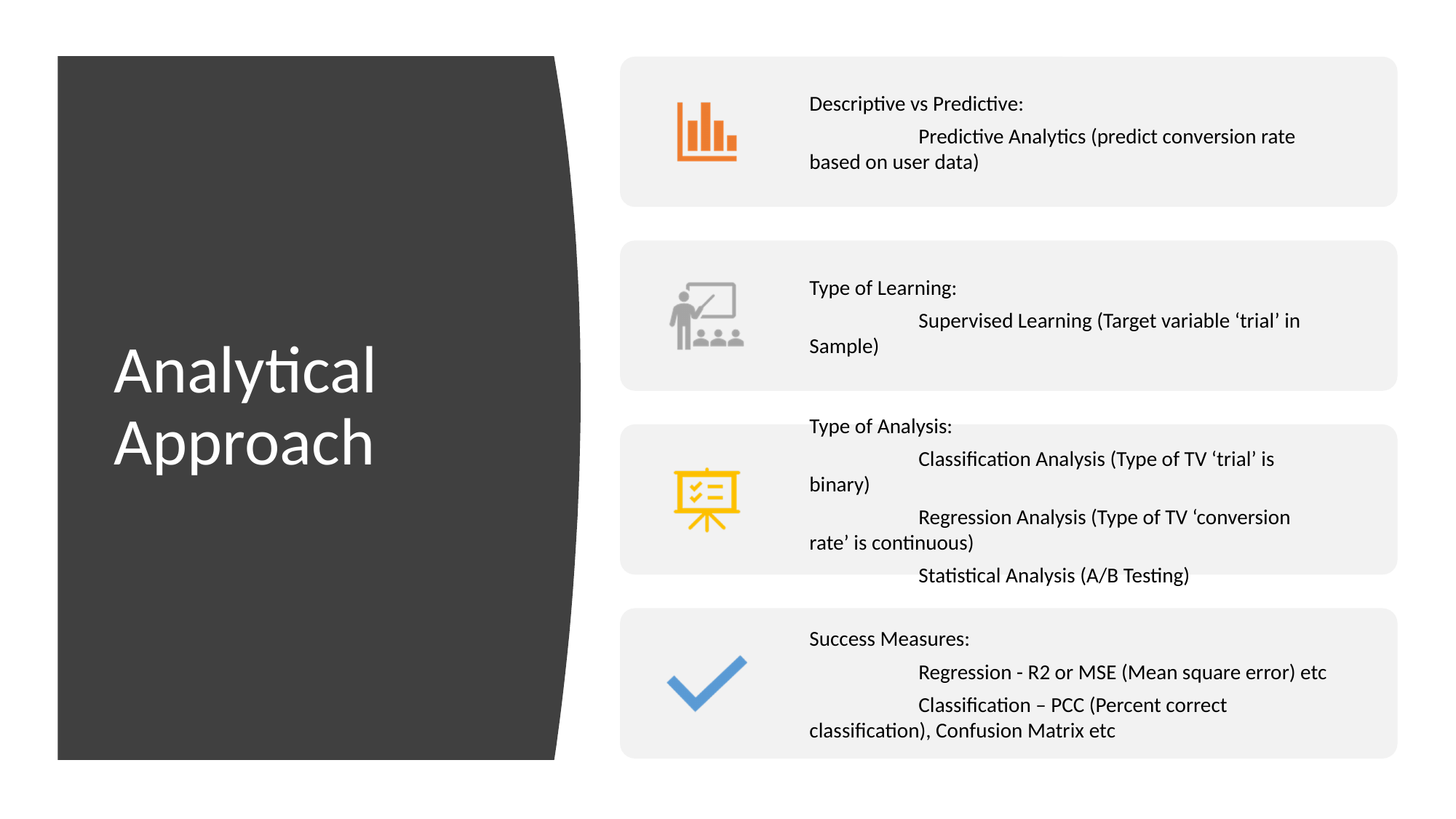

Descriptive vs Predictive:
	Predictive Analytics (predict conversion rate based on user data)
Type of Learning:
	Supervised Learning (Target variable ‘trial’ in Sample)
Type of Analysis:
	Classification Analysis (Type of TV ‘trial’ is binary)
	Regression Analysis (Type of TV ‘conversion rate’ is continuous)
	Statistical Analysis (A/B Testing)
Success Measures:
	Regression - R2 or MSE (Mean square error) etc
	Classification – PCC (Percent correct classification), Confusion Matrix etc

# Analytical Approach